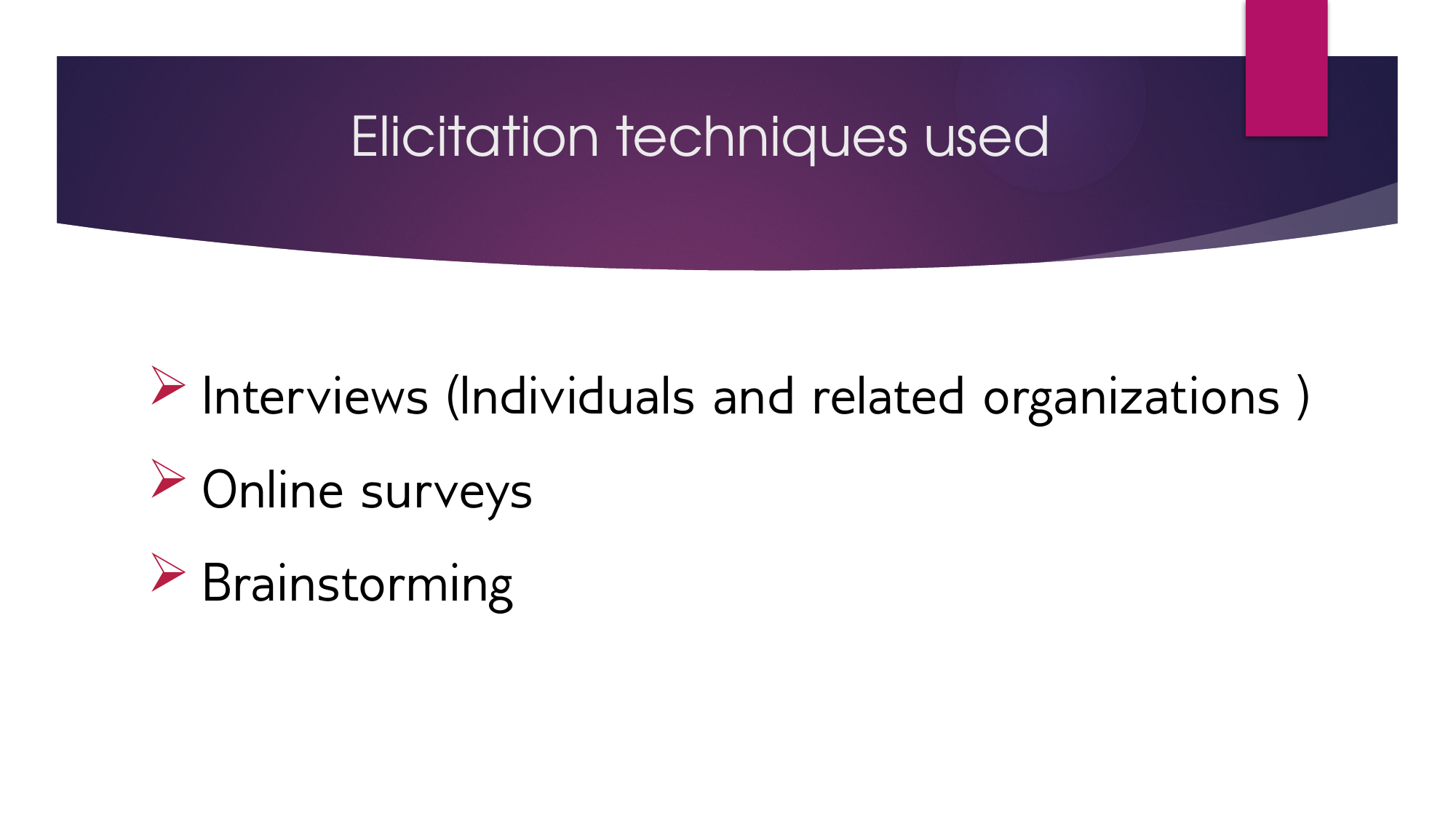

# Elicitation techniques used
Interviews (Individuals and related organizations )
Online surveys
Brainstorming